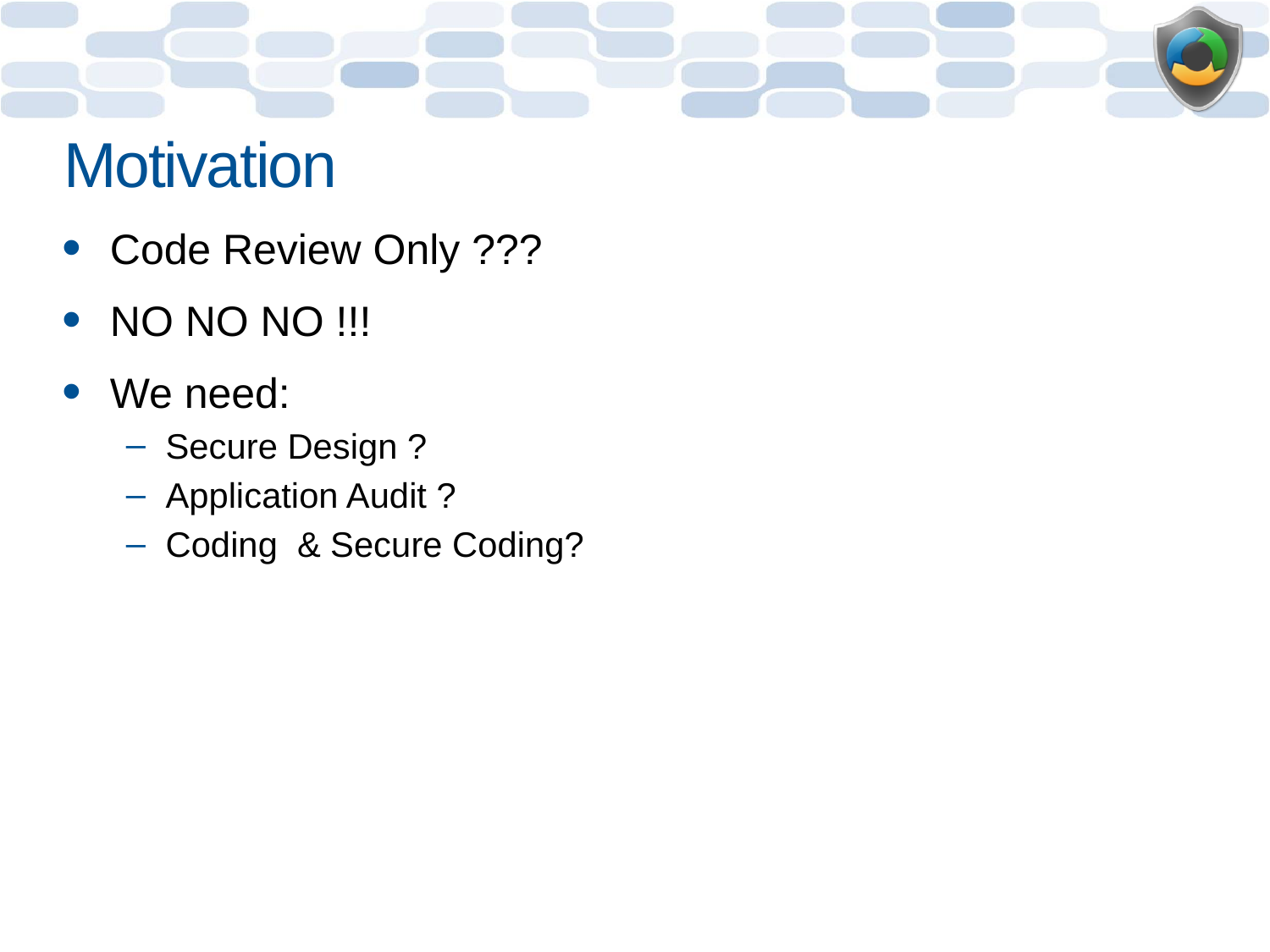

# Motivation
Code Review Only ???
NO NO NO !!!
We need:
Secure Design ?
Application Audit ?
Coding  & Secure Coding?